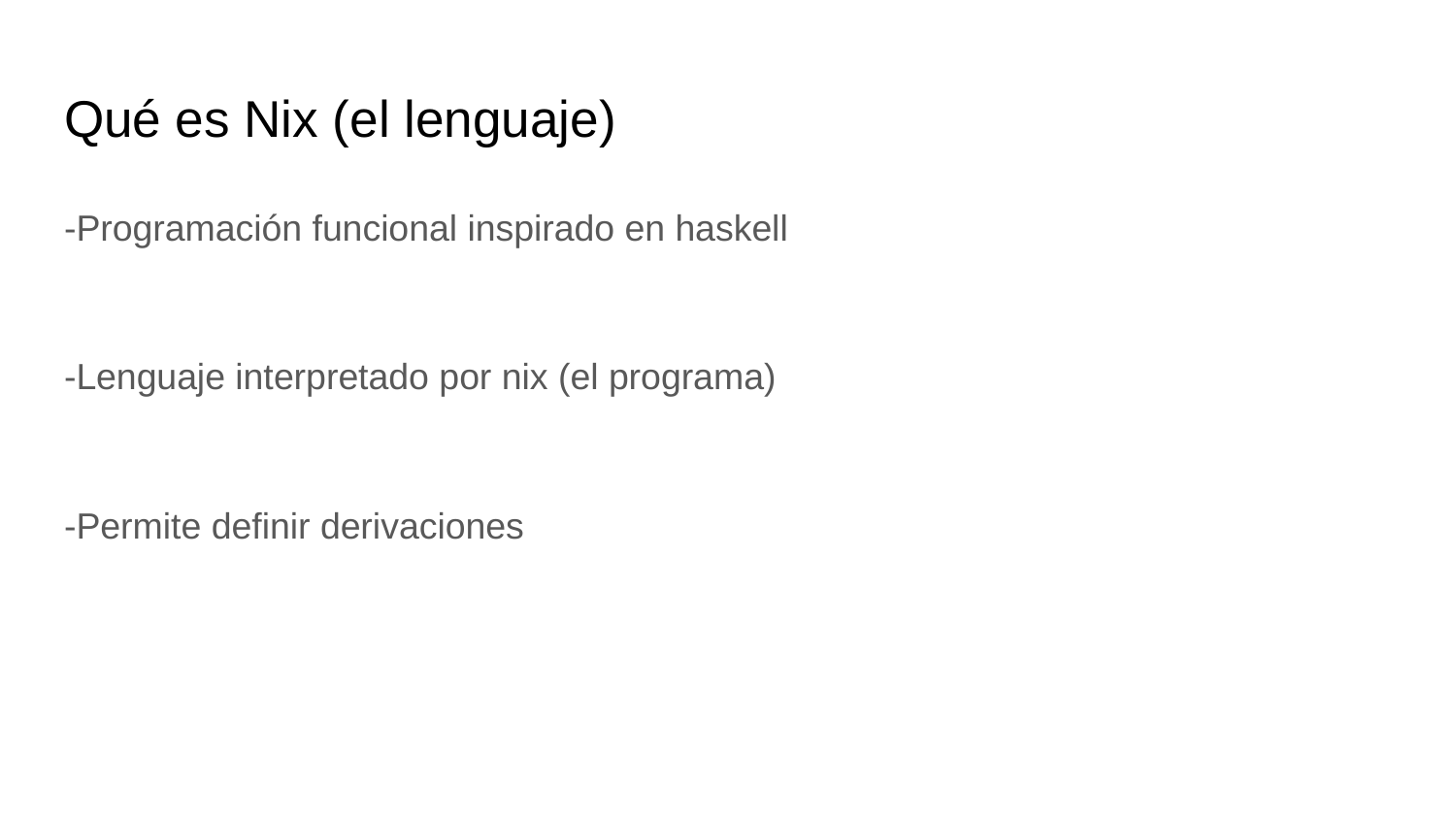

# Qué es Nix (el lenguaje)
-Programación funcional inspirado en haskell

-Lenguaje interpretado por nix (el programa)

-Permite definir derivaciones